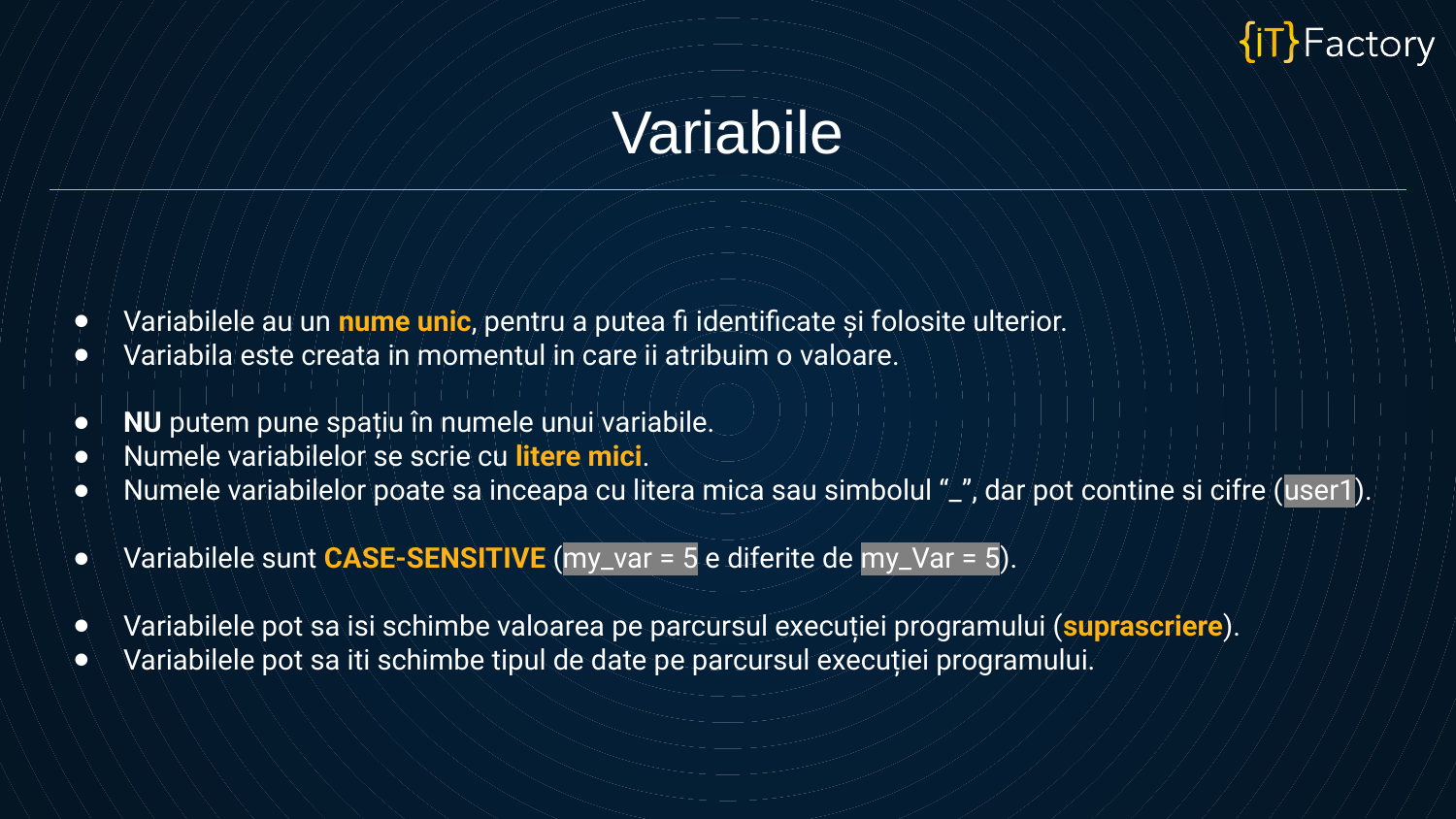

Variabile
Variabilele au un nume unic, pentru a putea fi identificate și folosite ulterior.
Variabila este creata in momentul in care ii atribuim o valoare.

NU putem pune spațiu în numele unui variabile.
Numele variabilelor se scrie cu litere mici.
Numele variabilelor poate sa inceapa cu litera mica sau simbolul “_”, dar pot contine si cifre (user1).

Variabilele sunt CASE-SENSITIVE (my_var = 5 e diferite de my_Var = 5).

Variabilele pot sa isi schimbe valoarea pe parcursul execuției programului (suprascriere).
Variabilele pot sa iti schimbe tipul de date pe parcursul execuției programului.